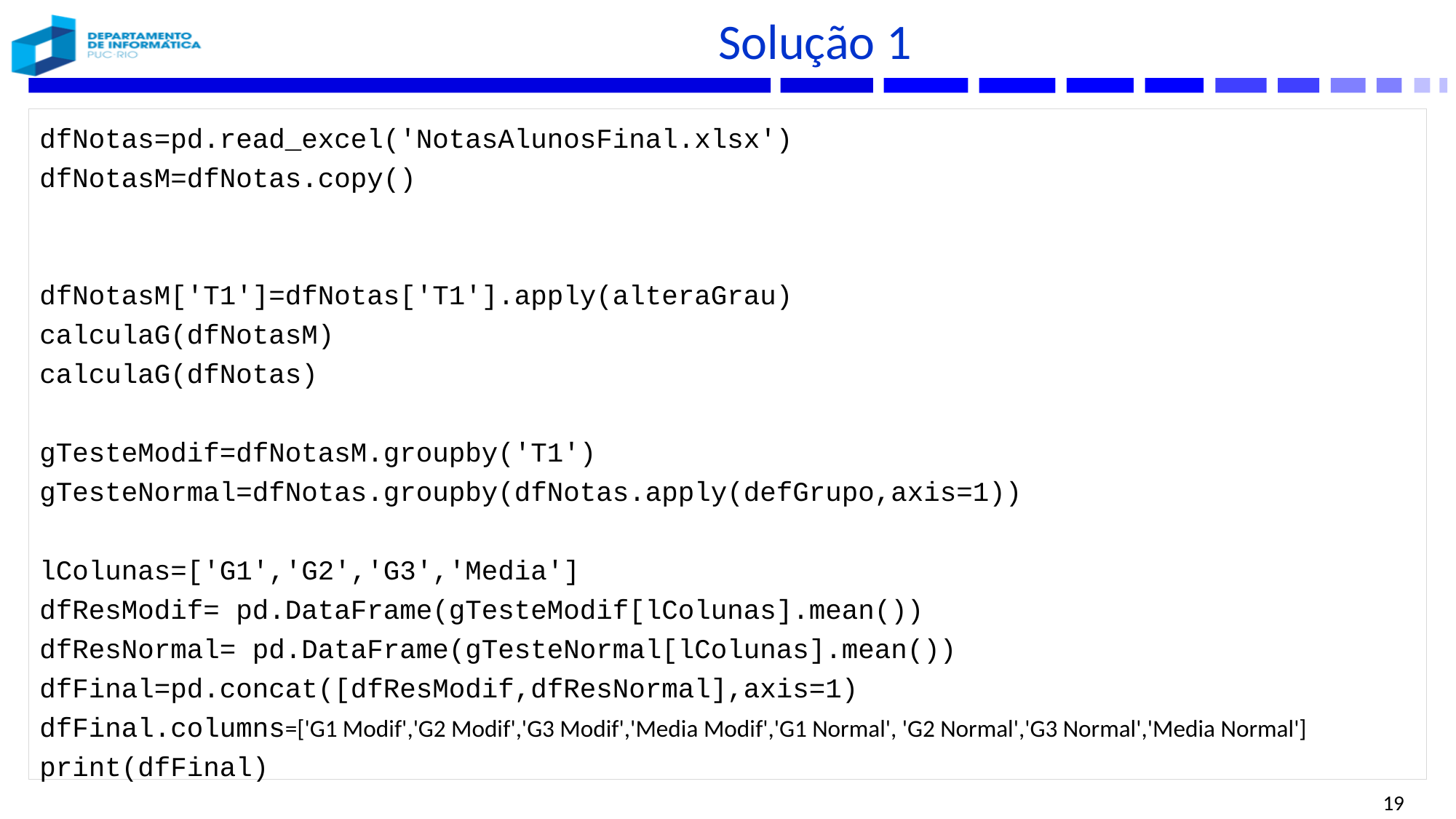

# Solução 1
dfNotas=pd.read_excel('NotasAlunosFinal.xlsx')
dfNotasM=dfNotas.copy()

dfNotasM['T1']=dfNotas['T1'].apply(alteraGrau)
calculaG(dfNotasM)
calculaG(dfNotas)

gTesteModif=dfNotasM.groupby('T1')
gTesteNormal=dfNotas.groupby(dfNotas.apply(defGrupo,axis=1))

lColunas=['G1','G2','G3','Media']
dfResModif= pd.DataFrame(gTesteModif[lColunas].mean())
dfResNormal= pd.DataFrame(gTesteNormal[lColunas].mean())
dfFinal=pd.concat([dfResModif,dfResNormal],axis=1)
dfFinal.columns=['G1 Modif','G2 Modif','G3 Modif','Media Modif','G1 Normal', 'G2 Normal','G3 Normal','Media Normal']
print(dfFinal)
19